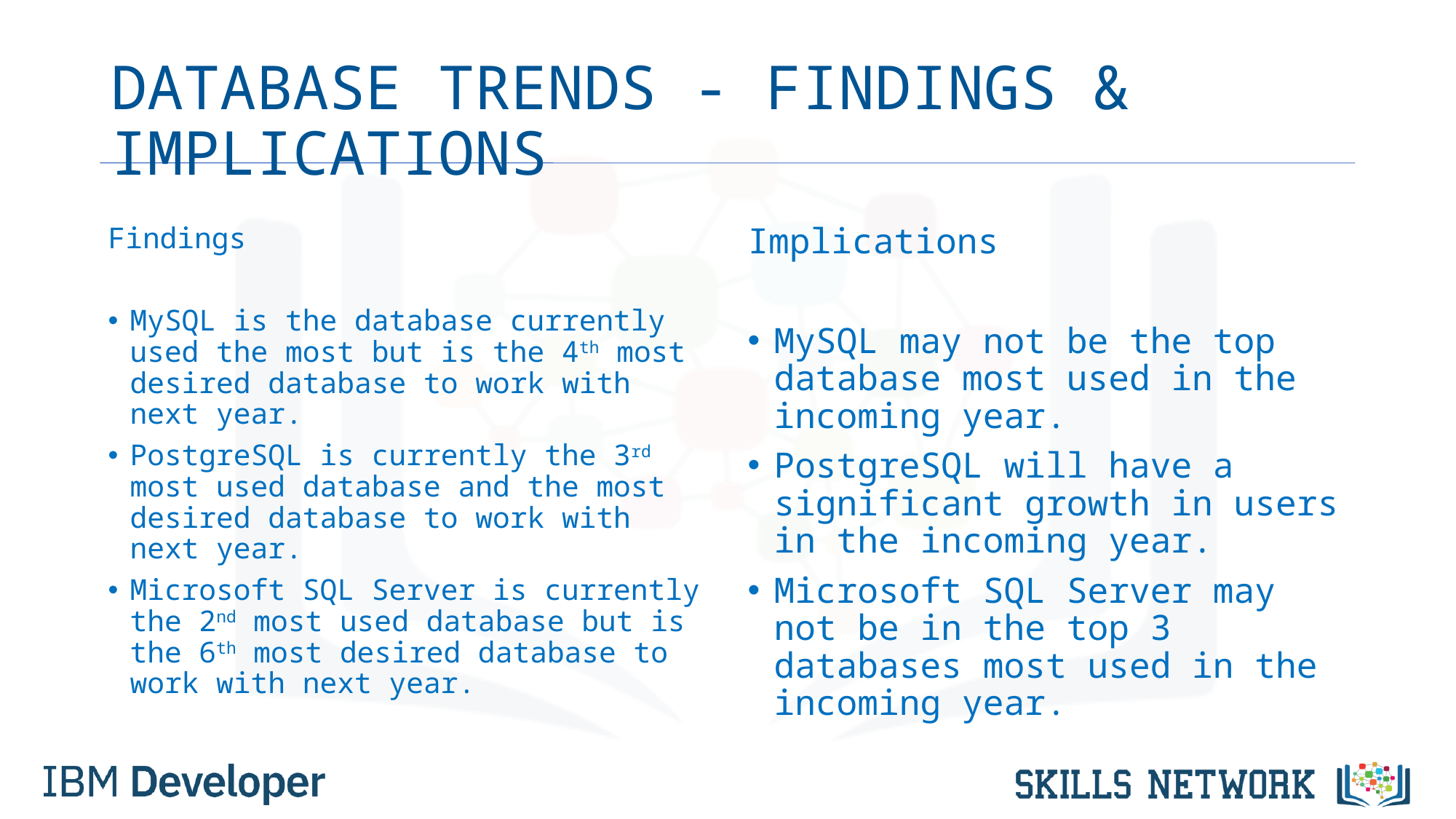

# DATABASE TRENDS - FINDINGS & IMPLICATIONS
Findings

MySQL is the database currently used the most but is the 4th most desired database to work with next year.
PostgreSQL is currently the 3rd most used database and the most desired database to work with next year.
Microsoft SQL Server is currently the 2nd most used database but is the 6th most desired database to work with next year.
Implications

MySQL may not be the top database most used in the incoming year.
PostgreSQL will have a significant growth in users in the incoming year.
Microsoft SQL Server may not be in the top 3 databases most used in the incoming year.